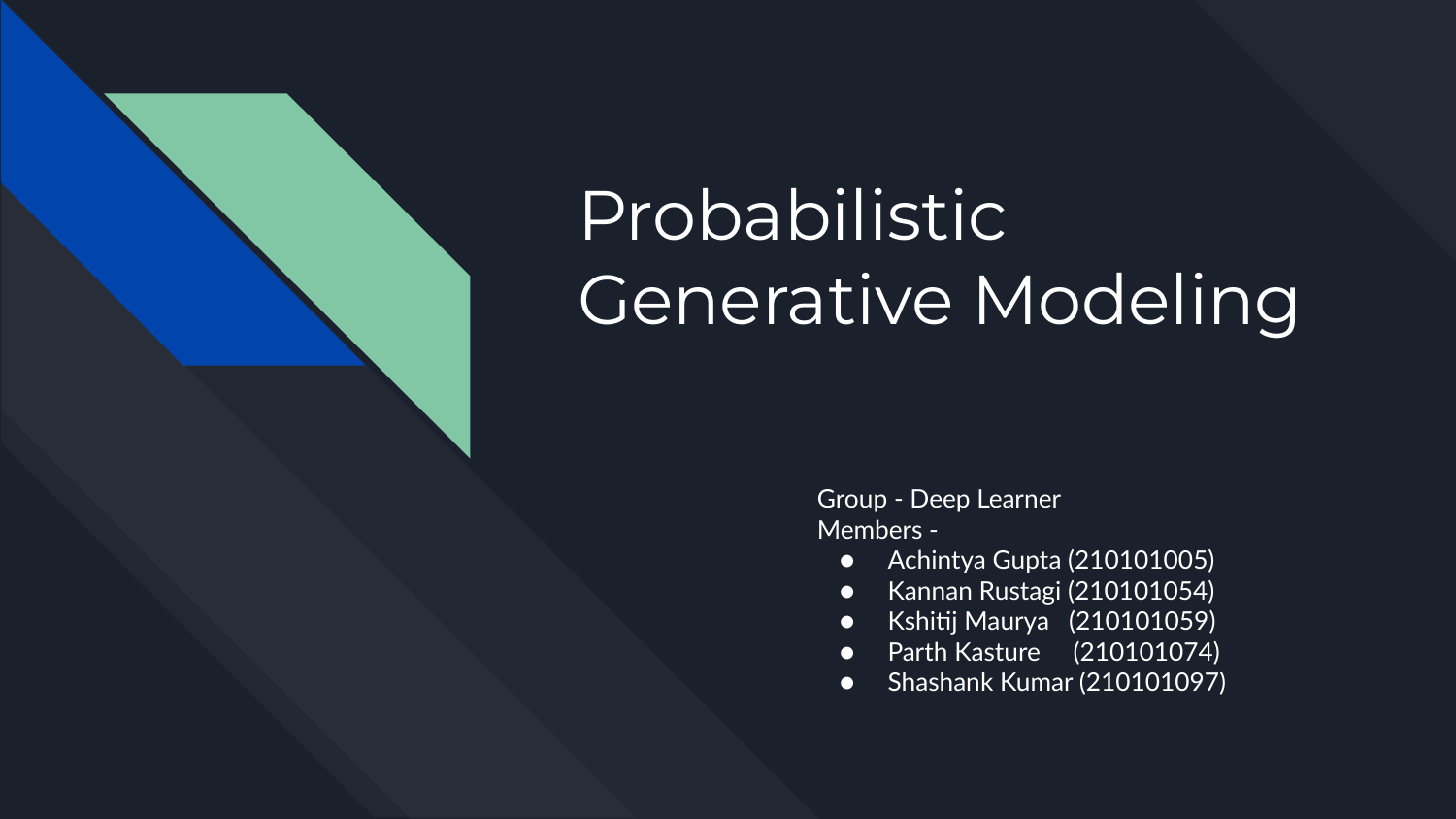

# Probabilistic Generative Modeling
Group - Deep Learner
Members -
Achintya Gupta (210101005)
Kannan Rustagi (210101054)
Kshitij Maurya   (210101059)
Parth Kasture     (210101074)
Shashank Kumar (210101097)